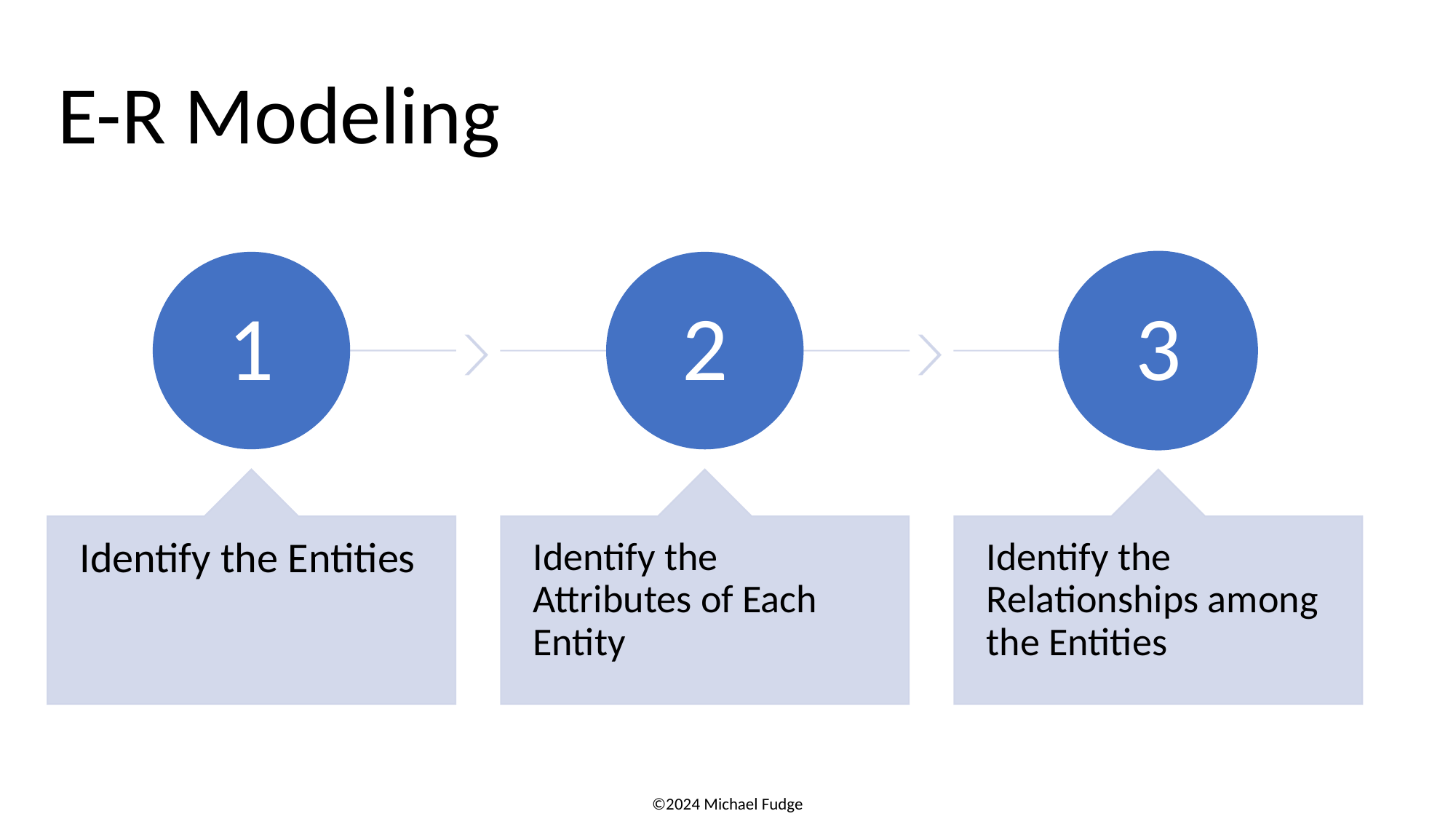

# E-R Modeling
1
Identify the Entities
2
Identify the Attributes of Each Entity
3
Identify the Relationships among the Entities